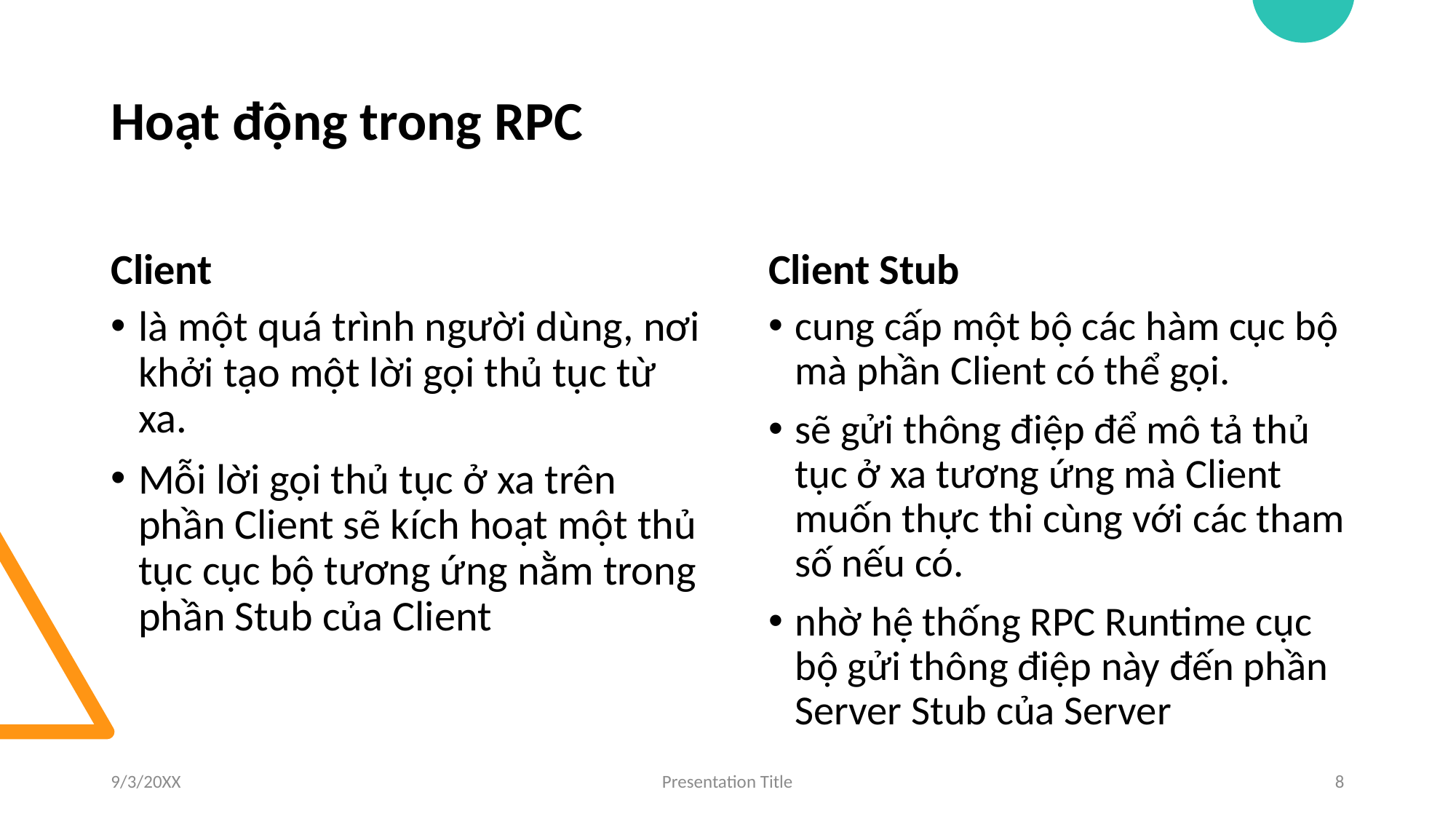

# Hoạt động trong RPC
Client
Client Stub
là một quá trình người dùng, nơi khởi tạo một lời gọi thủ tục từ xa.
Mỗi lời gọi thủ tục ở xa trên phần Client sẽ kích hoạt một thủ tục cục bộ tương ứng nằm trong phần Stub của Client
cung cấp một bộ các hàm cục bộ mà phần Client có thể gọi.
sẽ gửi thông điệp để mô tả thủ tục ở xa tương ứng mà Client muốn thực thi cùng với các tham số nếu có.
nhờ hệ thống RPC Runtime cục bộ gửi thông điệp này đến phần Server Stub của Server
9/3/20XX
Presentation Title
8